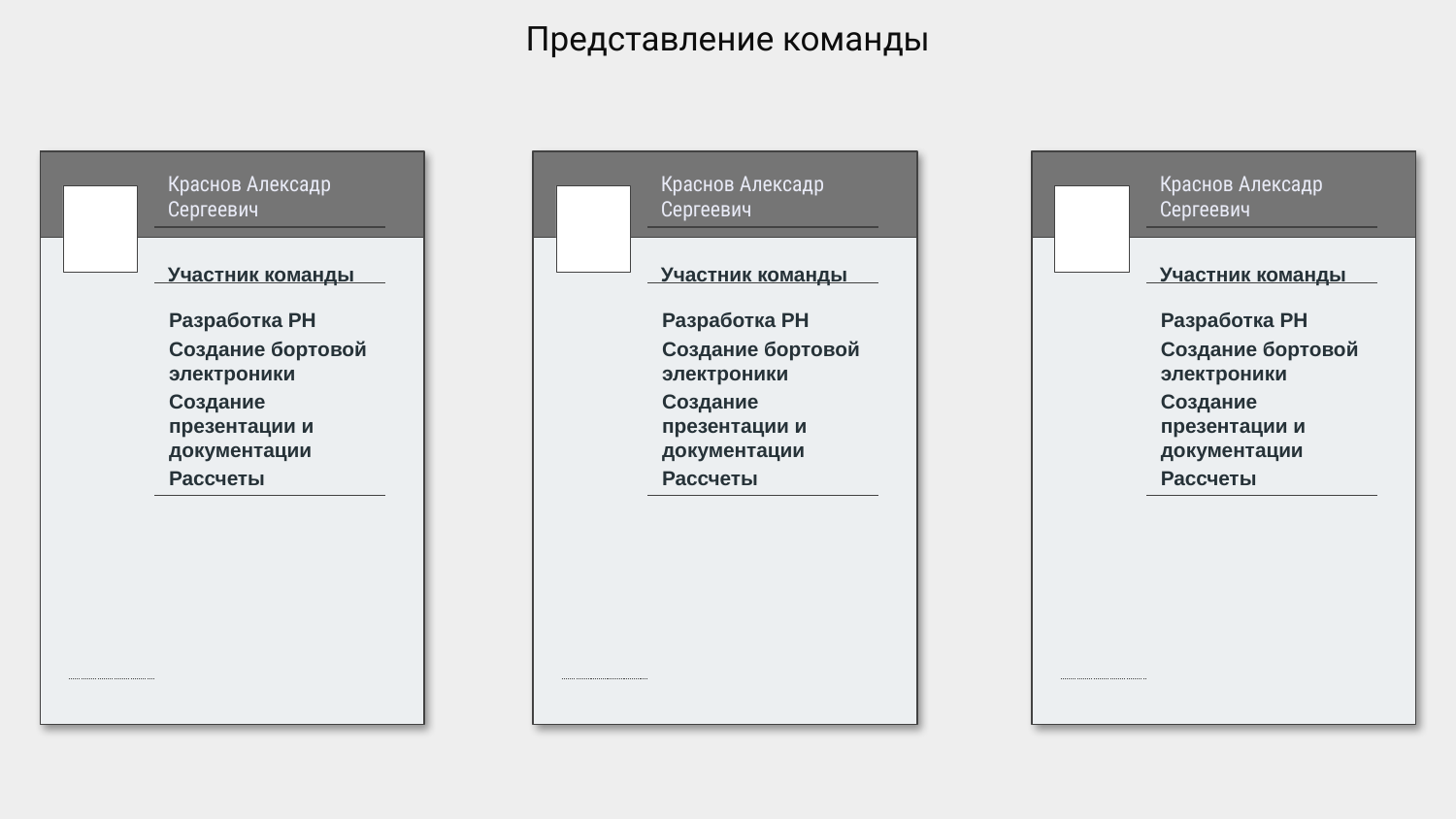

Представление команды

Краснов Алексадр Сергеевич
Краснов Алексадр Сергеевич
Краснов Алексадр Сергеевич

Участник команды
Участник команды
Участник команды
Разработка РН
Создание бортовой электроники
Создание презентации и документации
Рассчеты
Разработка РН
Создание бортовой электроники
Создание презентации и документации
Рассчеты
Разработка РН
Создание бортовой электроники
Создание презентации и документации
Рассчеты